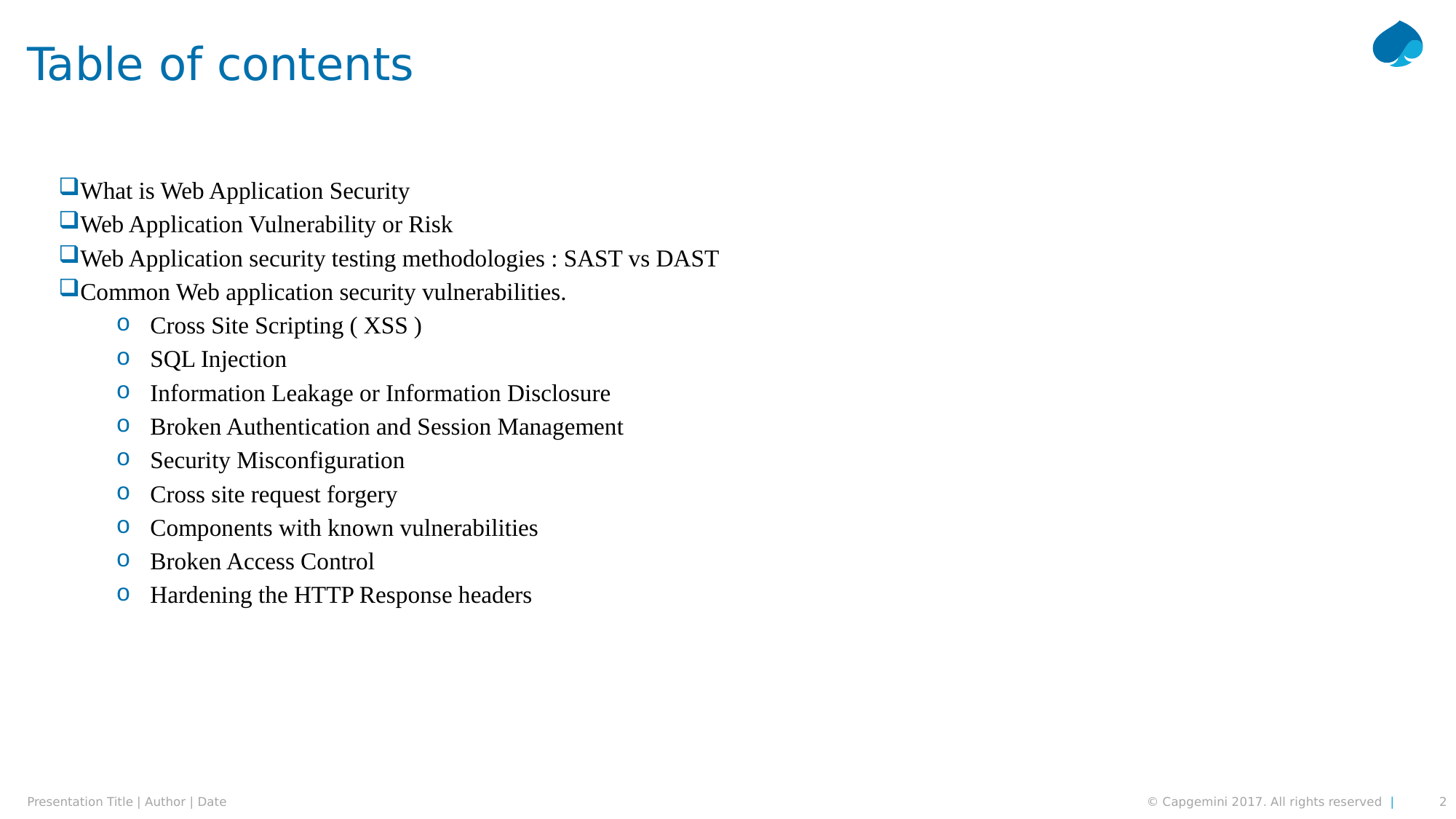

# Table of contents
What is Web Application Security
Web Application Vulnerability or Risk
Web Application security testing methodologies : SAST vs DAST
Common Web application security vulnerabilities.
Cross Site Scripting ( XSS )
SQL Injection
Information Leakage or Information Disclosure
Broken Authentication and Session Management
Security Misconfiguration
Cross site request forgery
Components with known vulnerabilities
Broken Access Control
Hardening the HTTP Response headers